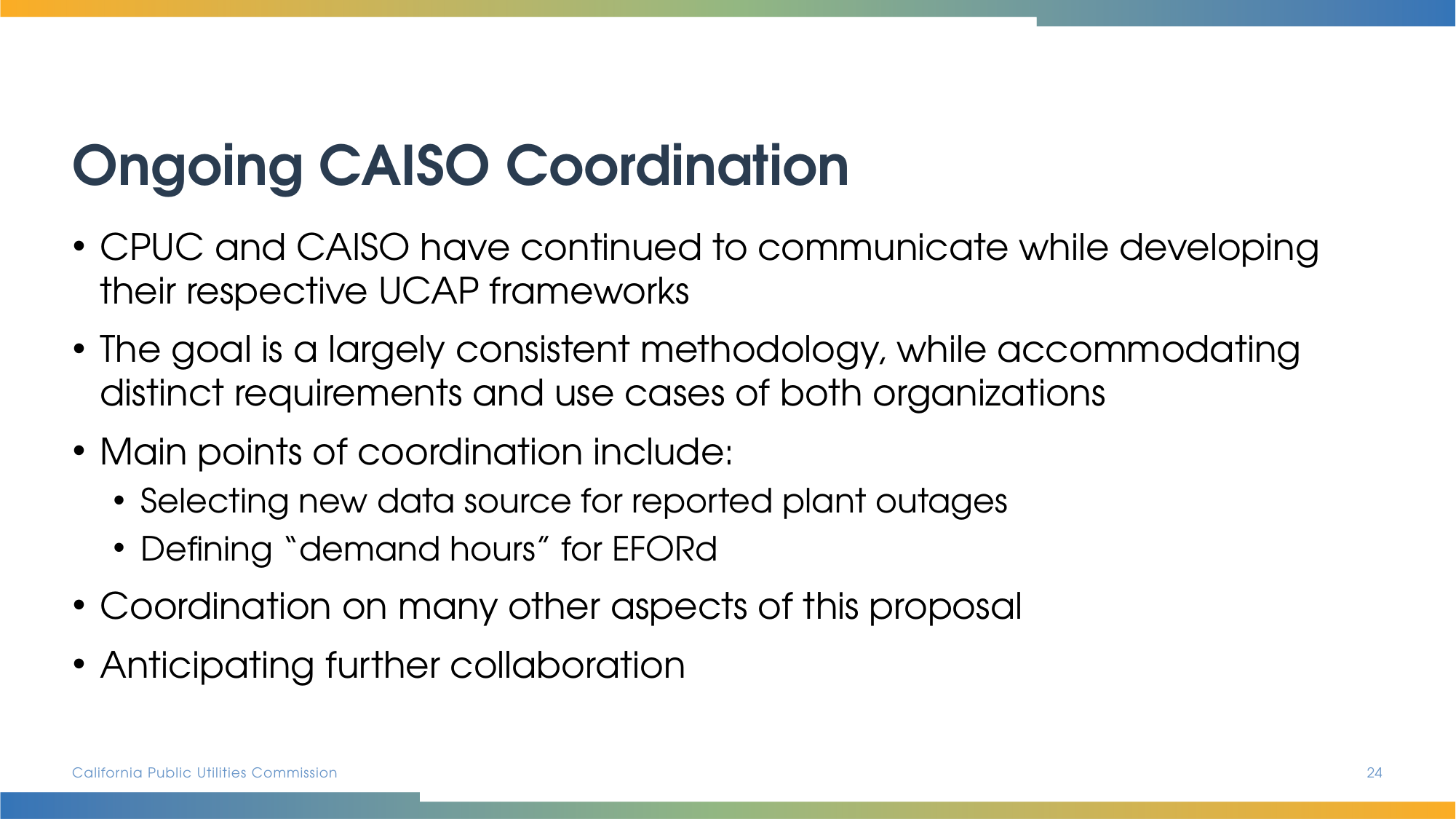

# Ongoing CAISO Coordination
CPUC and CAISO have continued to communicate while developing their respective UCAP frameworks
The goal is a largely consistent methodology, while accommodating distinct requirements and use cases of both organizations
Main points of coordination include:
Selecting new data source for reported plant outages
Defining “demand hours” for EFORd
Coordination on many other aspects of this proposal
Anticipating further collaboration
24